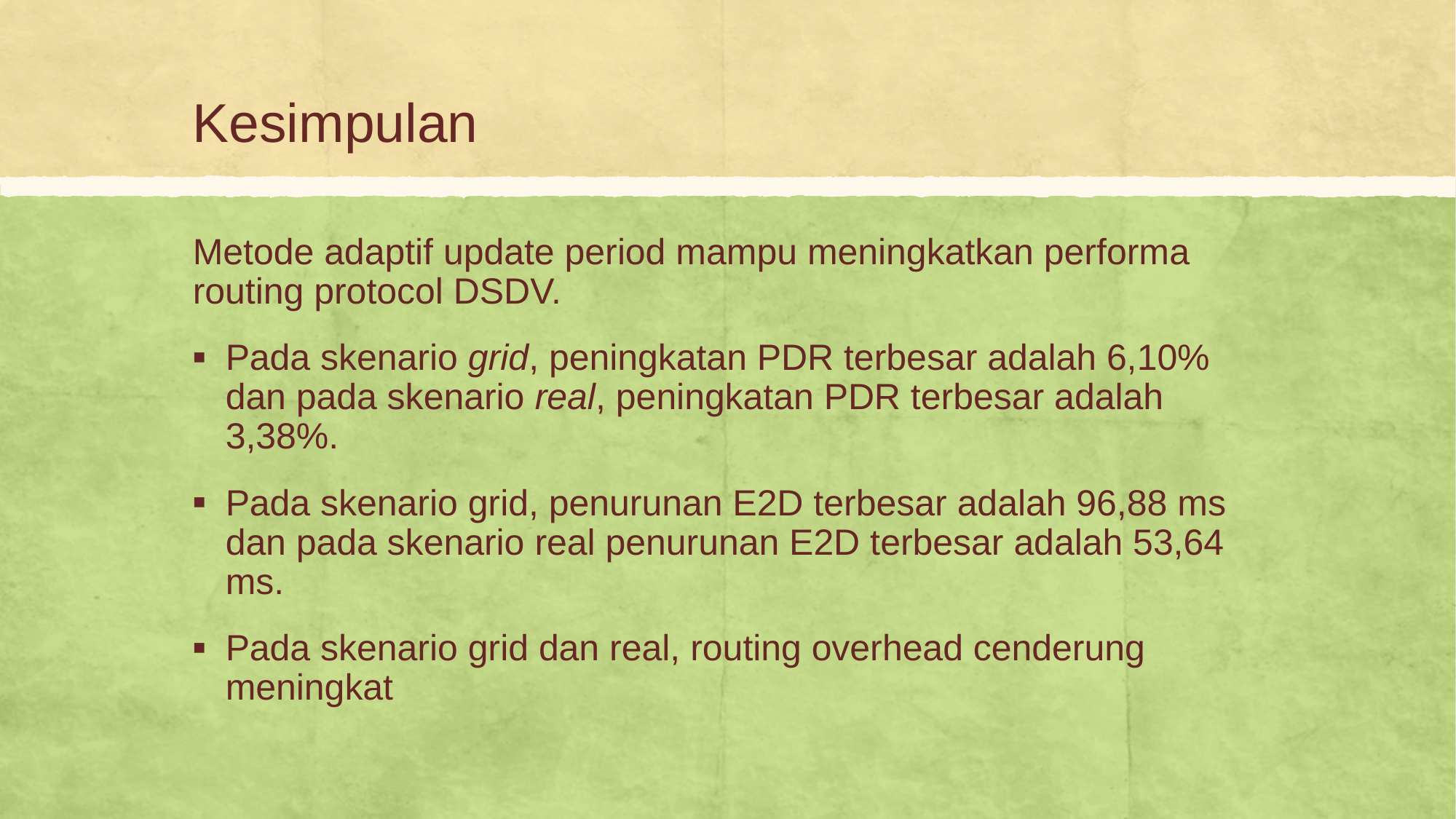

# Kesimpulan
Metode adaptif update period mampu meningkatkan performa routing protocol DSDV.
Pada skenario grid, peningkatan PDR terbesar adalah 6,10% dan pada skenario real, peningkatan PDR terbesar adalah 3,38%.
Pada skenario grid, penurunan E2D terbesar adalah 96,88 ms dan pada skenario real penurunan E2D terbesar adalah 53,64 ms.
Pada skenario grid dan real, routing overhead cenderung meningkat